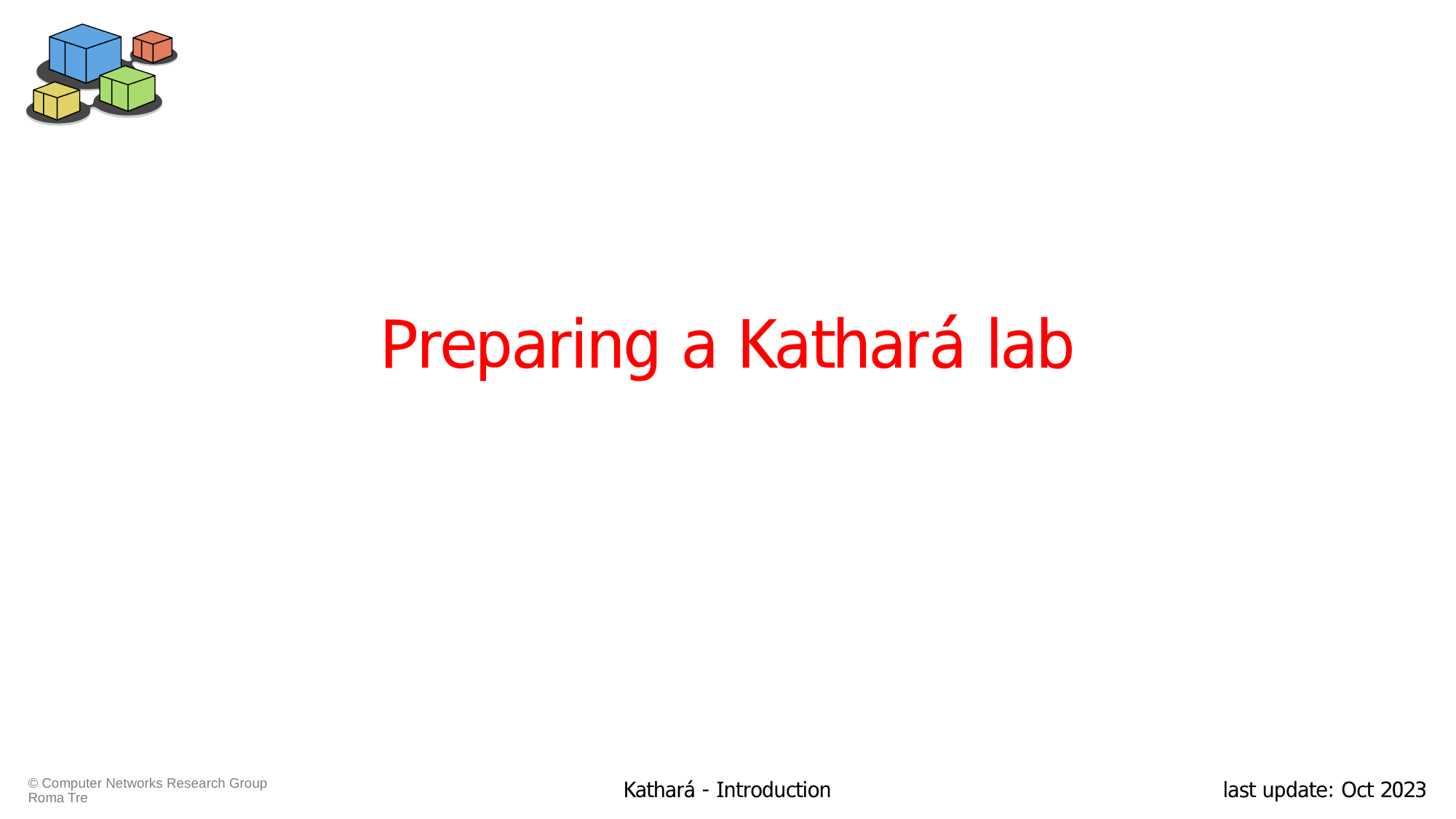

# Preparing a Kathará lab

Kathará - Introduction
last update: Oct 2023